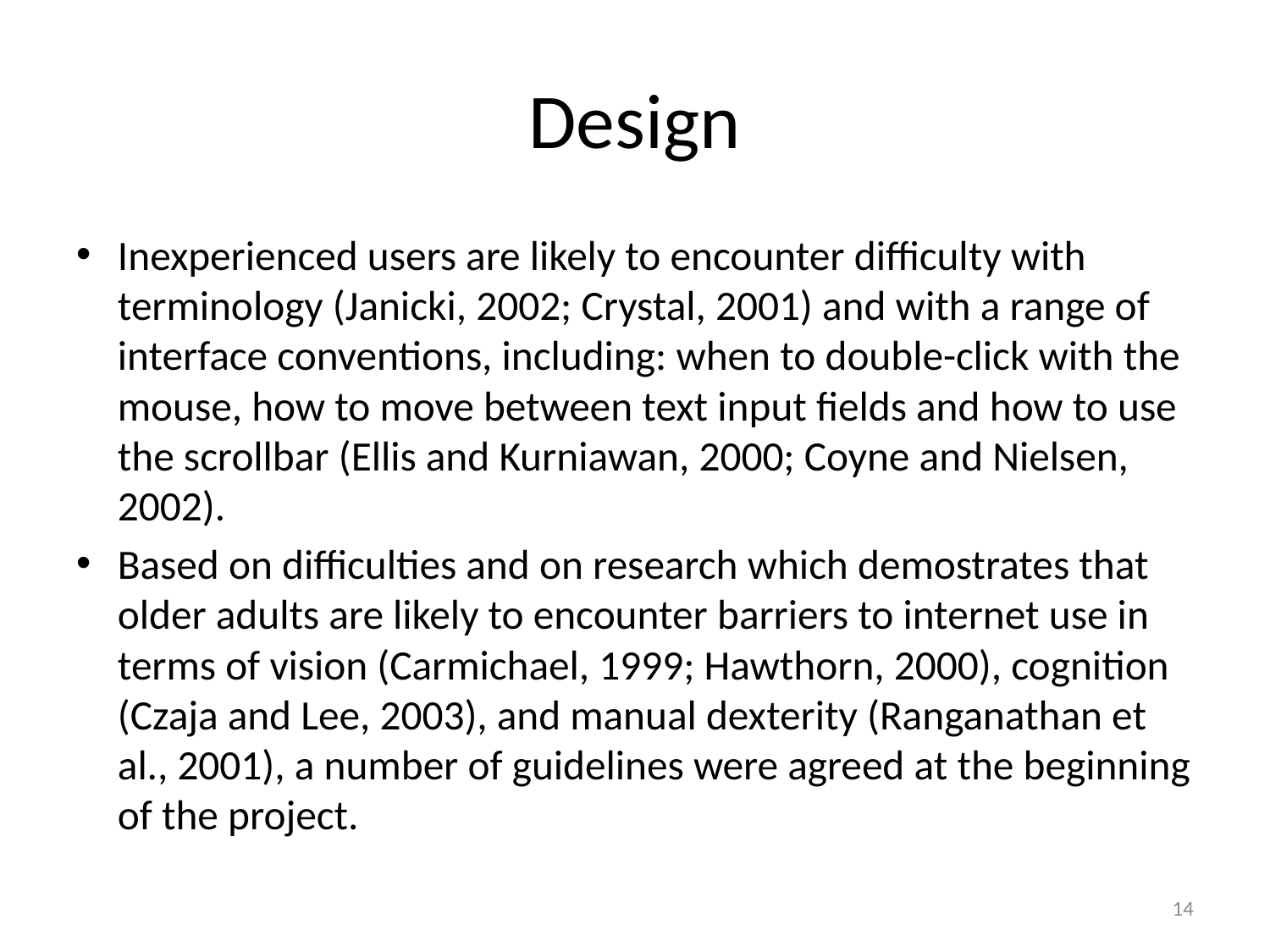

# Design
Inexperienced users are likely to encounter difficulty with terminology (Janicki, 2002; Crystal, 2001) and with a range of interface conventions, including: when to double-click with the mouse, how to move between text input fields and how to use the scrollbar (Ellis and Kurniawan, 2000; Coyne and Nielsen, 2002).
Based on difficulties and on research which demostrates that older adults are likely to encounter barriers to internet use in terms of vision (Carmichael, 1999; Hawthorn, 2000), cognition (Czaja and Lee, 2003), and manual dexterity (Ranganathan et al., 2001), a number of guidelines were agreed at the beginning of the project.
14